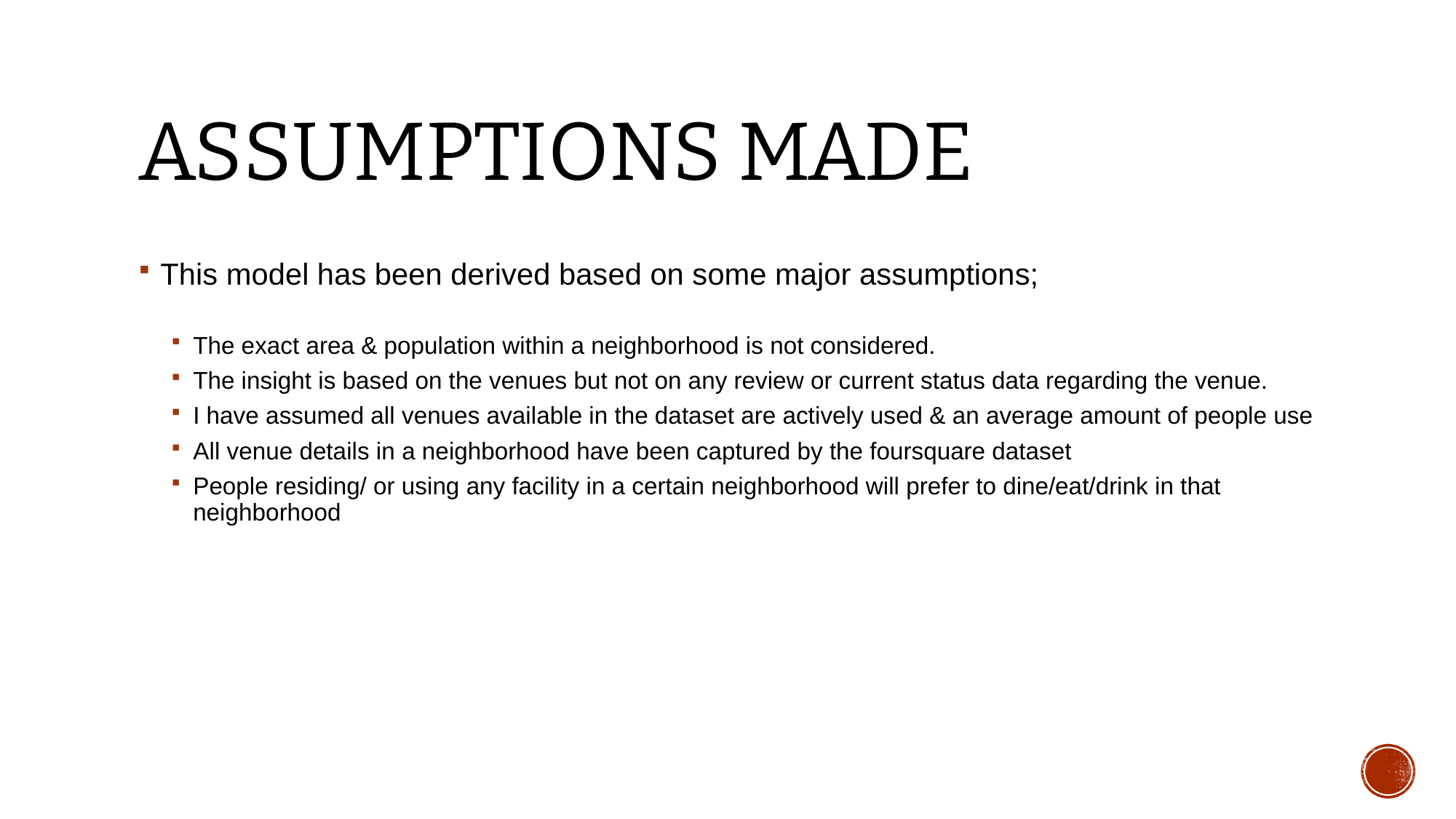

# Assumptions Made
This model has been derived based on some major assumptions;

The exact area & population within a neighborhood is not considered.
The insight is based on the venues but not on any review or current status data regarding the venue.
I have assumed all venues available in the dataset are actively used & an average amount of people use
All venue details in a neighborhood have been captured by the foursquare dataset
People residing/ or using any facility in a certain neighborhood will prefer to dine/eat/drink in that neighborhood